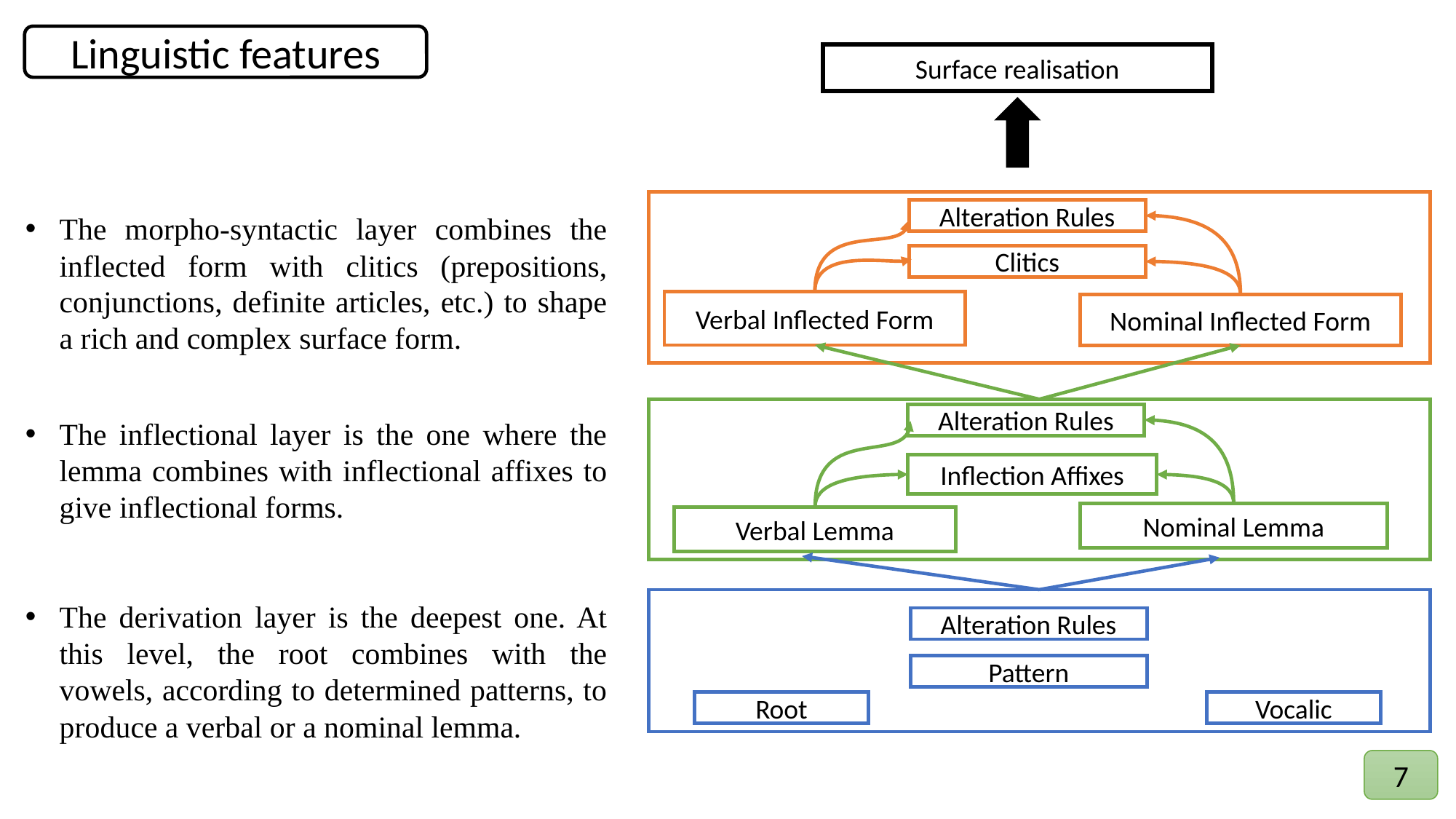

Linguistic features
Surface realisation

Alteration Rules
The morpho-syntactic layer combines the inflected form with clitics (prepositions, conjunctions, definite articles, etc.) to shape a rich and complex surface form.
Clitics
Verbal Inflected Form
Nominal Inflected Form

Alteration Rules
The inflectional layer is the one where the lemma combines with inflectional affixes to give inflectional forms.
Inflection Affixes
Nominal Lemma
Verbal Lemma

The derivation layer is the deepest one. At this level, the root combines with the vowels, according to determined patterns, to produce a verbal or a nominal lemma.
Alteration Rules
Pattern
Root
Vocalic
7